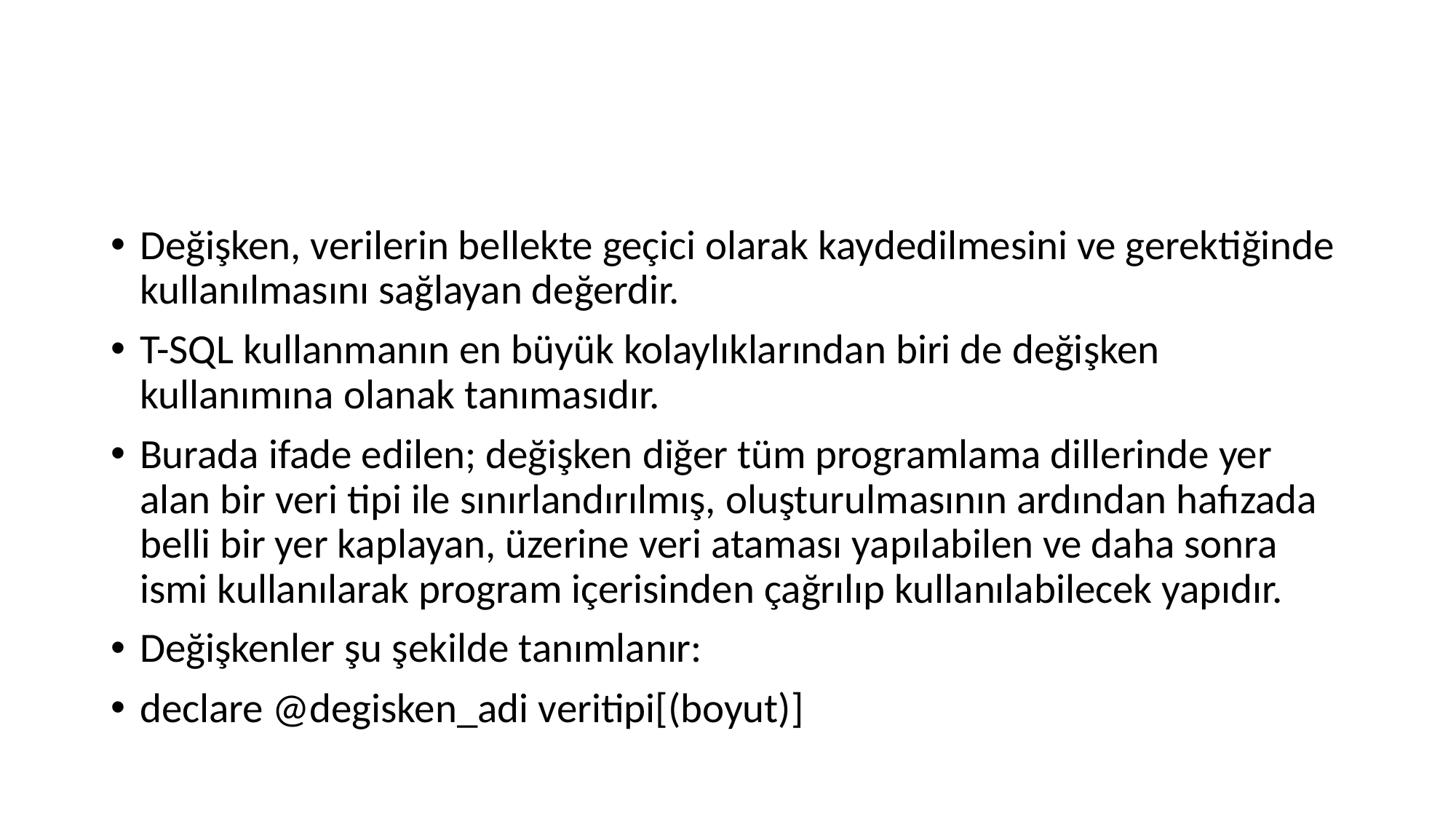

Değişken, verilerin bellekte geçici olarak kaydedilmesini ve gerektiğinde kullanılmasını sağlayan değerdir.
T-SQL kullanmanın en büyük kolaylıklarından biri de değişken kullanımına olanak tanımasıdır.
Burada ifade edilen; değişken diğer tüm programlama dillerinde yer alan bir veri tipi ile sınırlandırılmış, oluşturulmasının ardından hafızada belli bir yer kaplayan, üzerine veri ataması yapılabilen ve daha sonra ismi kullanılarak program içerisinden çağrılıp kullanılabilecek yapıdır.
Değişkenler şu şekilde tanımlanır:
declare @degisken_adi veritipi[(boyut)]